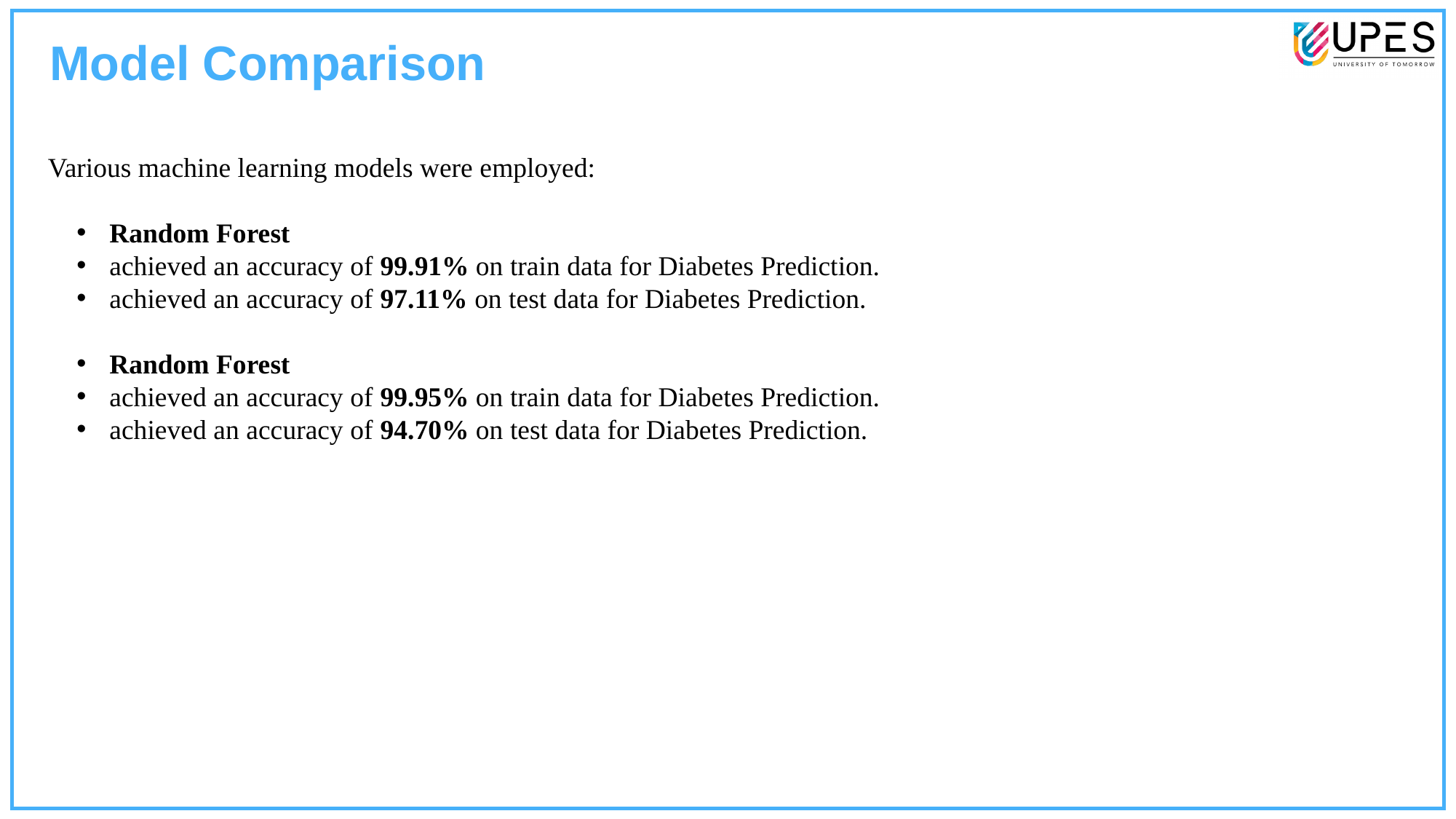

Model Comparison
Various machine learning models were employed:

 Random Forest
 achieved an accuracy of 99.91% on train data for Diabetes Prediction.
 achieved an accuracy of 97.11% on test data for Diabetes Prediction.

 Random Forest
 achieved an accuracy of 99.95% on train data for Diabetes Prediction.
 achieved an accuracy of 94.70% on test data for Diabetes Prediction.